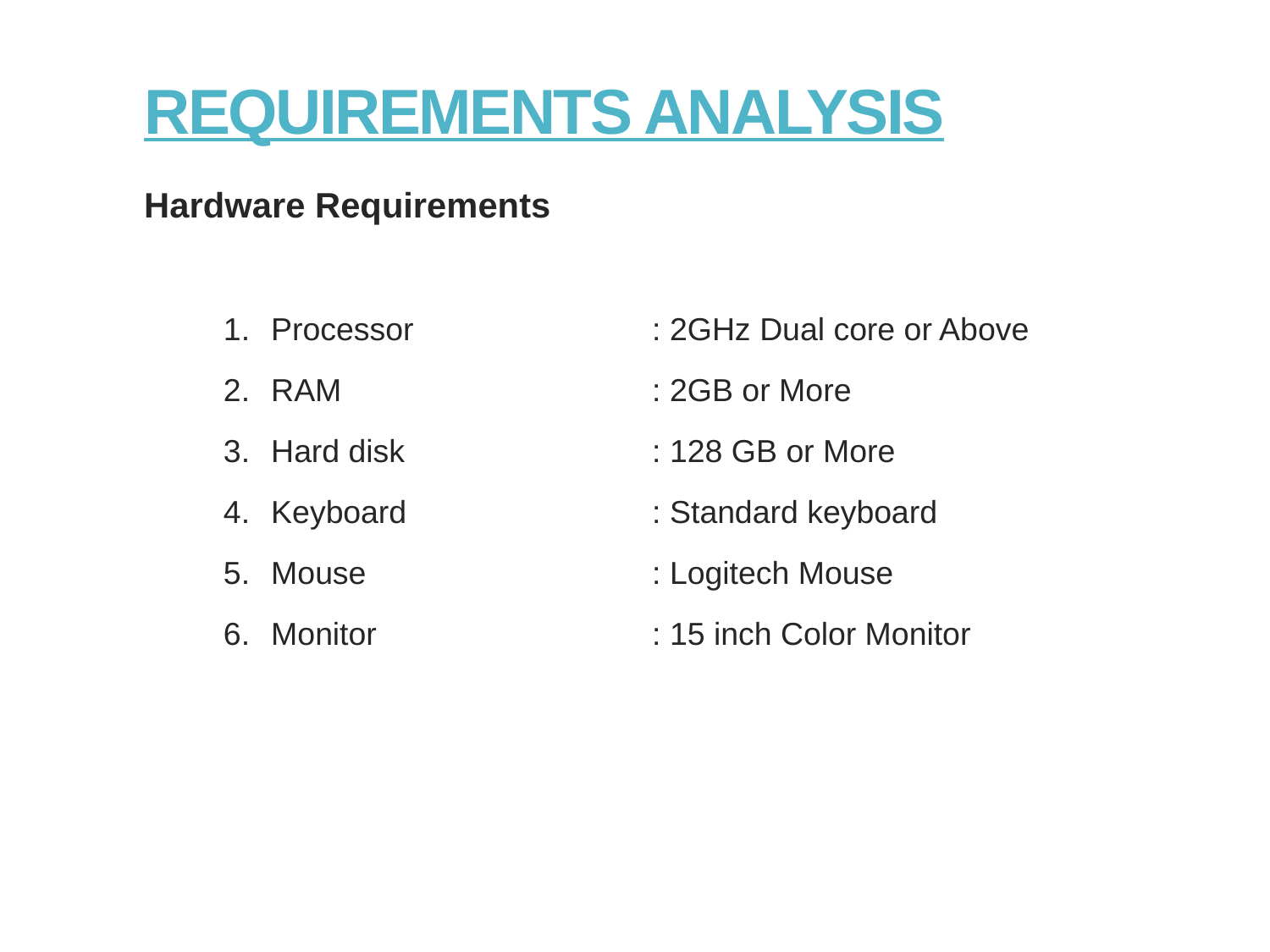

# REQUIREMENTS ANALYSIS
Hardware Requirements

Processor        		: 2GHz Dual core or Above
RAM  	            		: 2GB or More
Hard disk        		: 128 GB or More
Keyboard        		: Standard keyboard
Mouse 			: Logitech Mouse
Monitor	        		: 15 inch Color Monitor